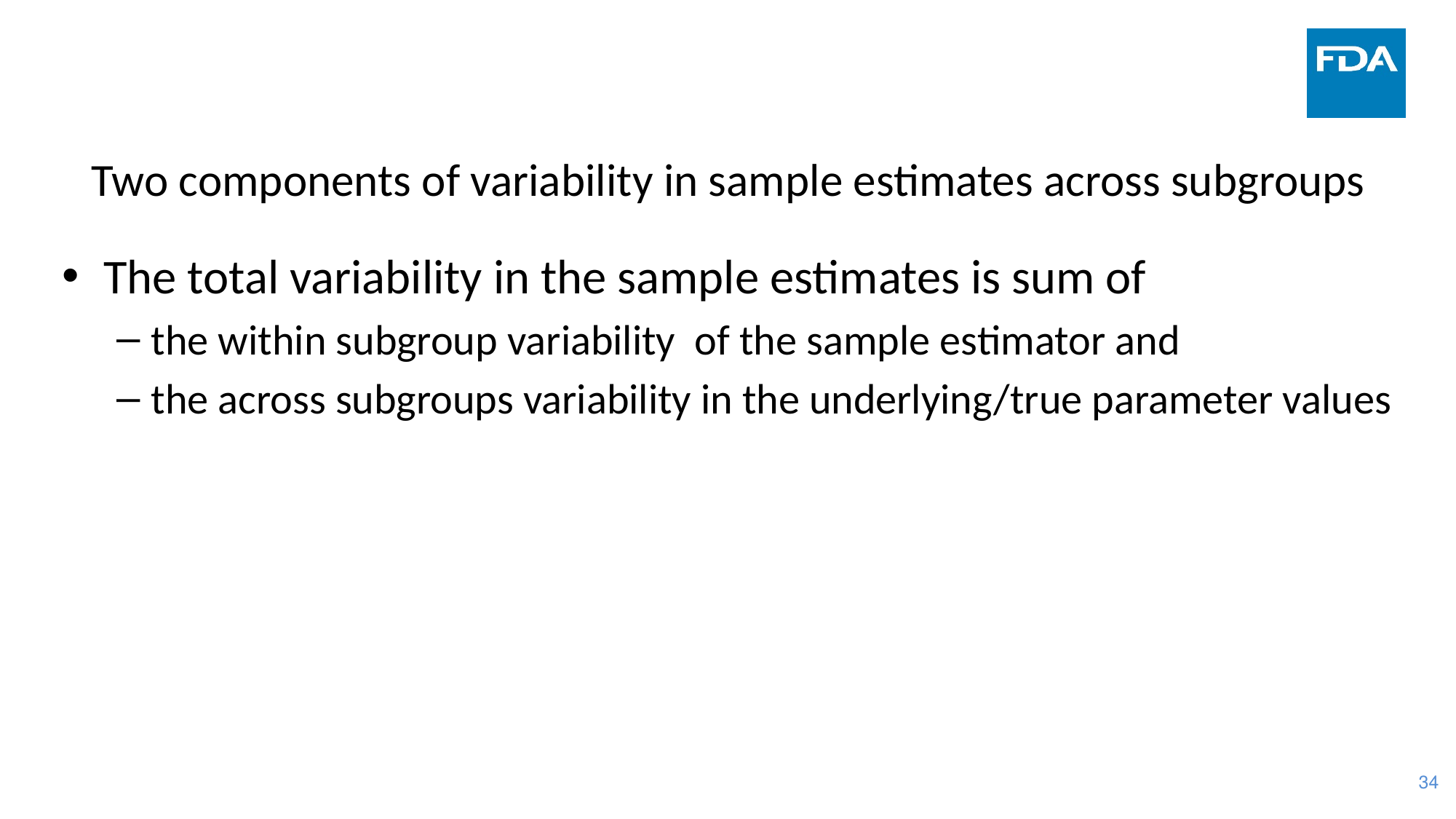

# Two components of variability in sample estimates across subgroups
The total variability in the sample estimates is sum of
the within subgroup variability  of the sample estimator and
the across subgroups variability in the underlying/true parameter values